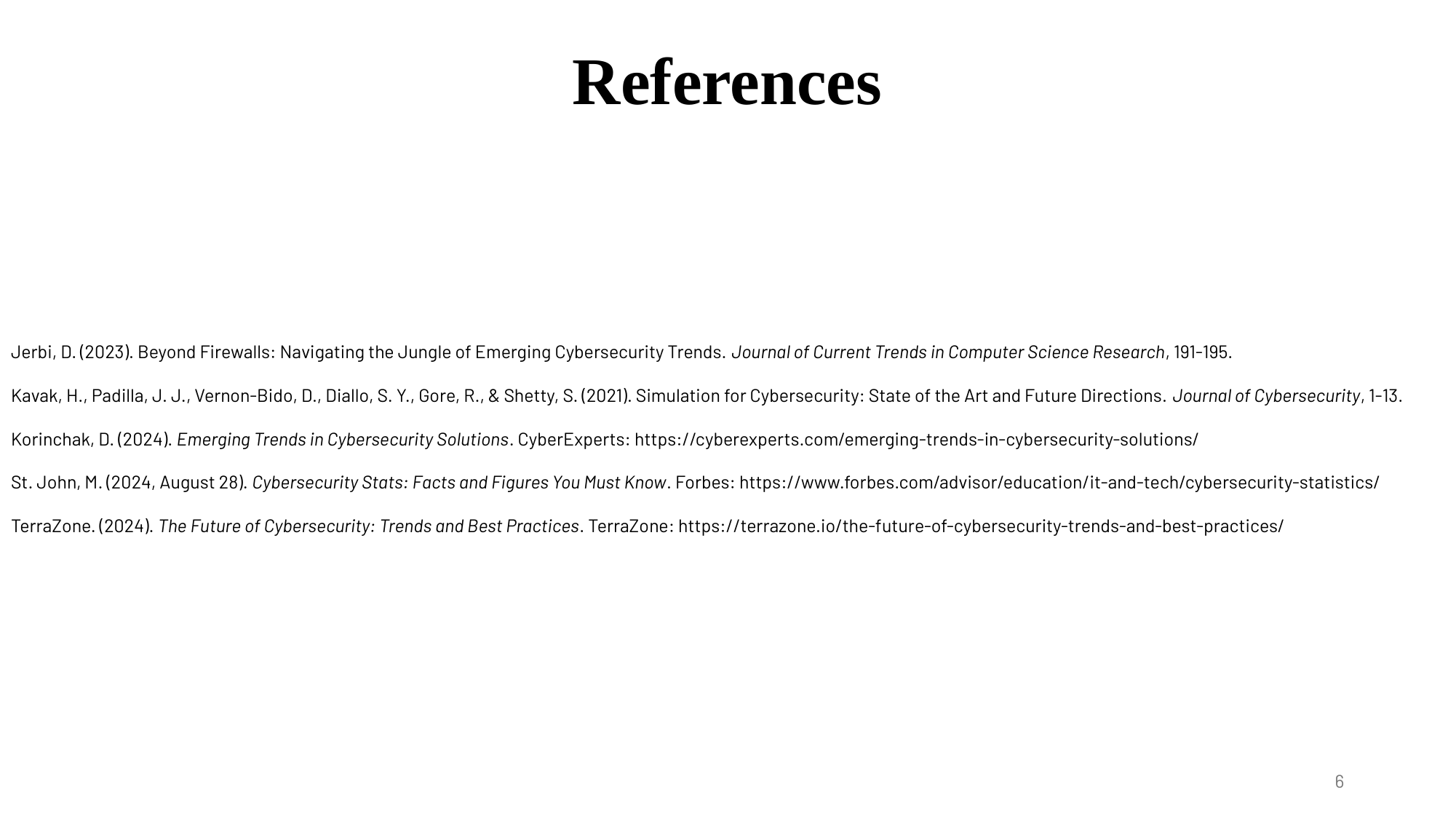

# References
Jerbi, D. (2023). Beyond Firewalls: Navigating the Jungle of Emerging Cybersecurity Trends. Journal of Current Trends in Computer Science Research, 191-195.
Kavak, H., Padilla, J. J., Vernon-Bido, D., Diallo, S. Y., Gore, R., & Shetty, S. (2021). Simulation for Cybersecurity: State of the Art and Future Directions. Journal of Cybersecurity, 1-13.
Korinchak, D. (2024). Emerging Trends in Cybersecurity Solutions. CyberExperts: https://cyberexperts.com/emerging-trends-in-cybersecurity-solutions/
St. John, M. (2024, August 28). Cybersecurity Stats: Facts and Figures You Must Know. Forbes: https://www.forbes.com/advisor/education/it-and-tech/cybersecurity-statistics/
TerraZone. (2024). The Future of Cybersecurity: Trends and Best Practices. TerraZone: https://terrazone.io/the-future-of-cybersecurity-trends-and-best-practices/

6